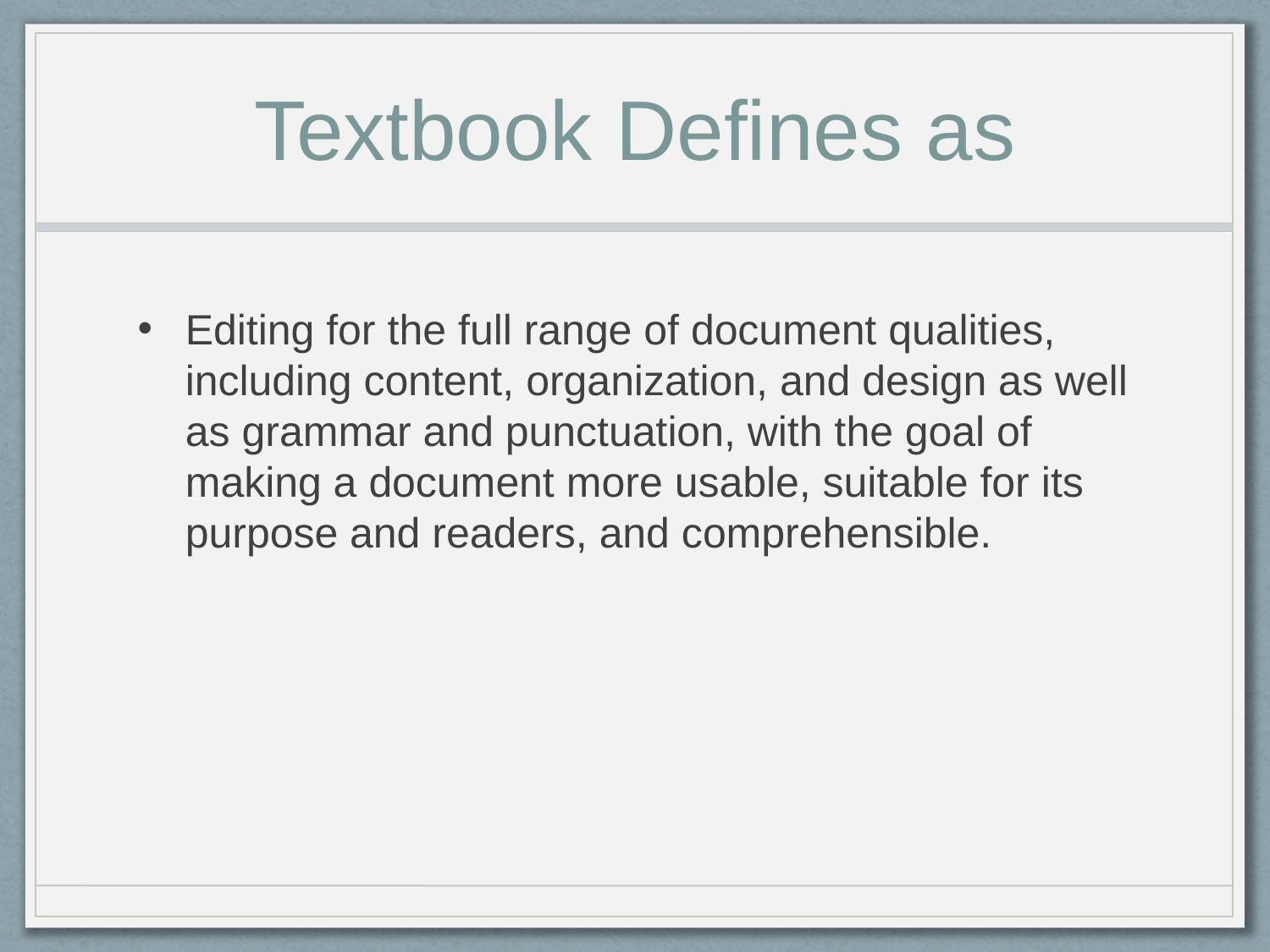

# Textbook Defines as
Editing for the full range of document qualities, including content, organization, and design as well as grammar and punctuation, with the goal of making a document more usable, suitable for its purpose and readers, and comprehensible.